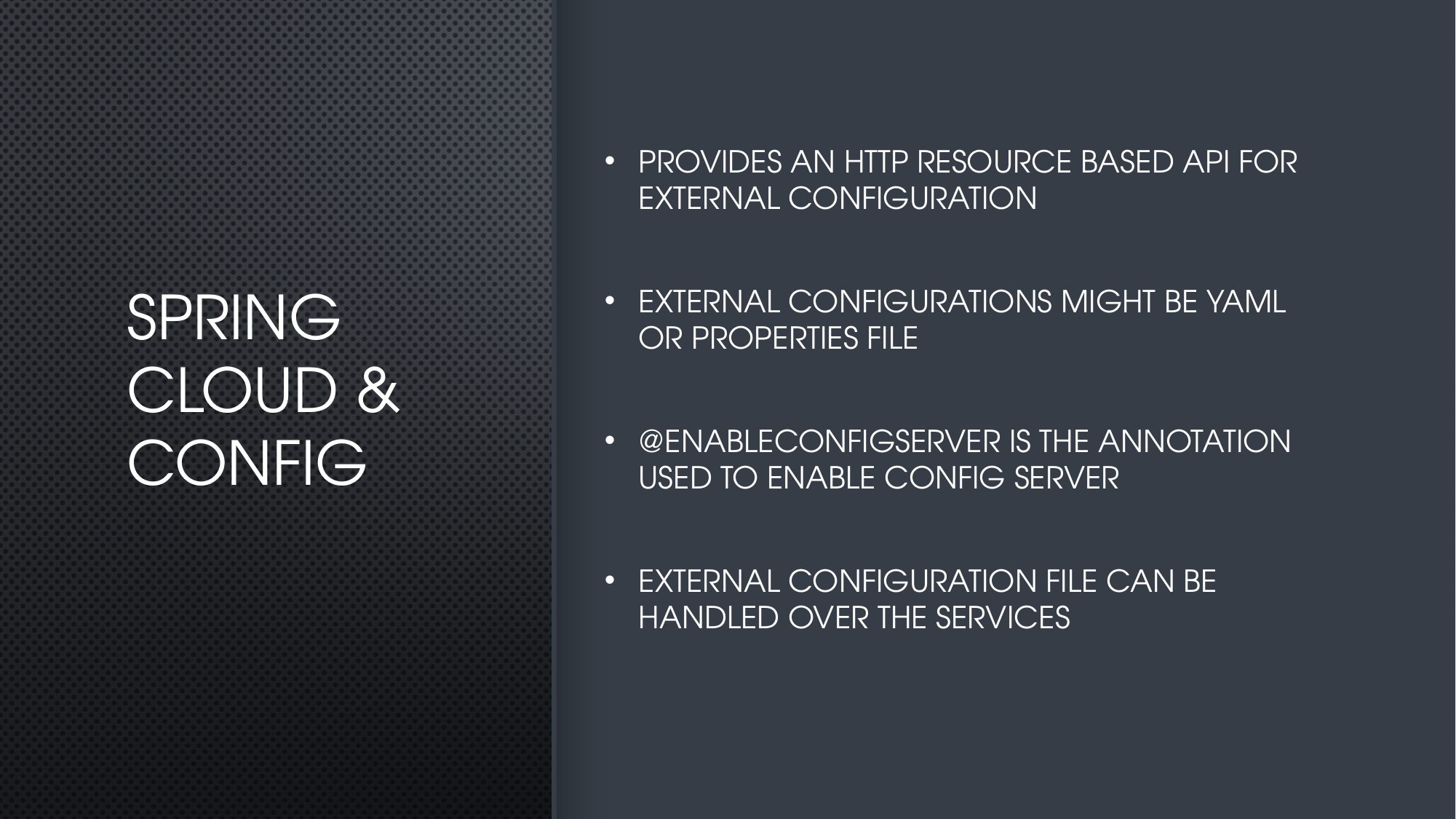

# Spring cloud & config
Provides an HTTP resource based API for external configuration

External configurations might be YAML or properties file

@EnableConfigServer is the annotation used to enable config server

External configuration file can be handled over the services